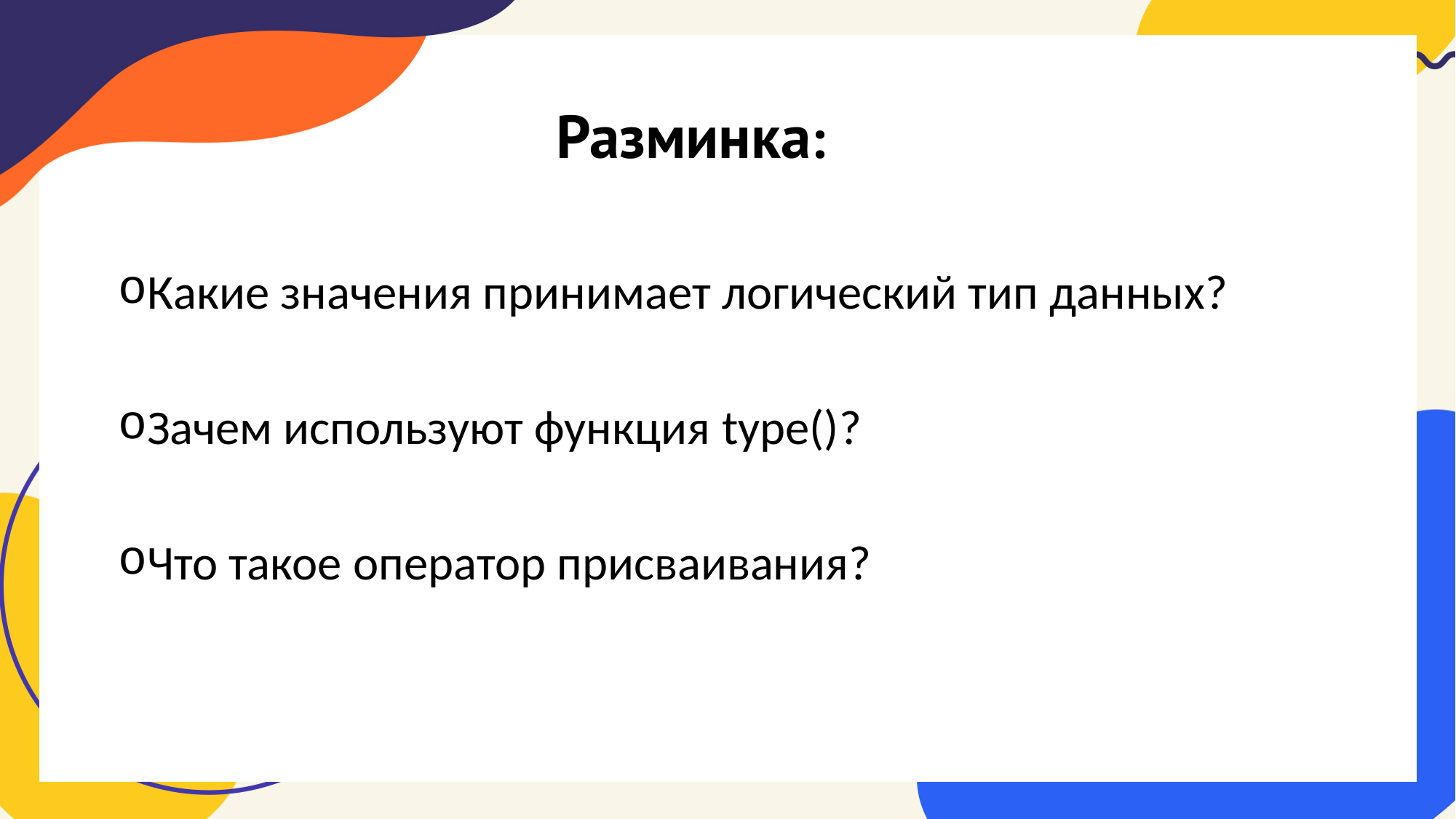

# Разминка:
Какие значения принимает логический тип данных?

Зачем используют функция type()?

Что такое оператор присваивания?